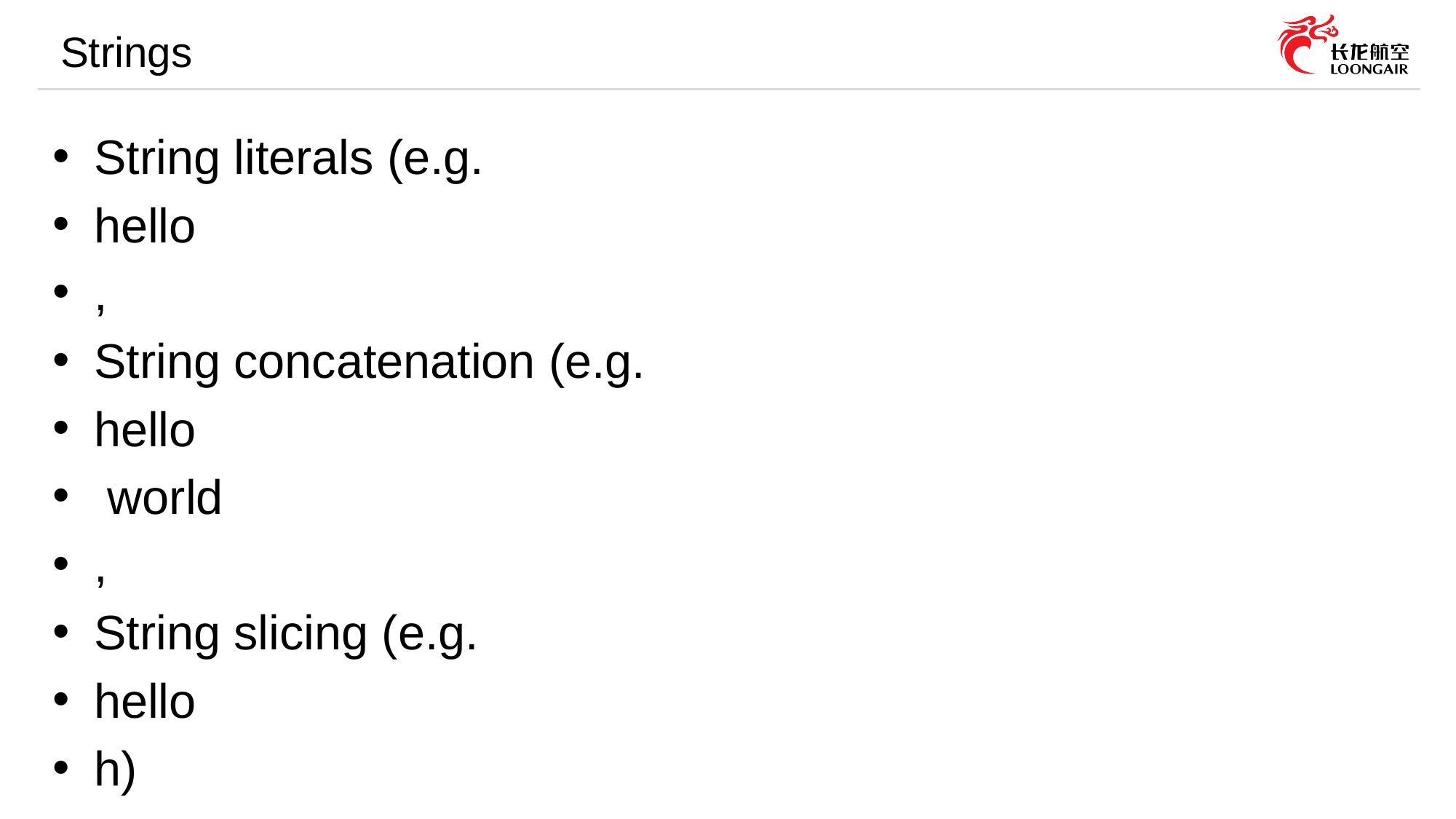

# Strings
String literals (e.g.
hello
,
String concatenation (e.g.
hello
 world
,
String slicing (e.g.
hello
h)